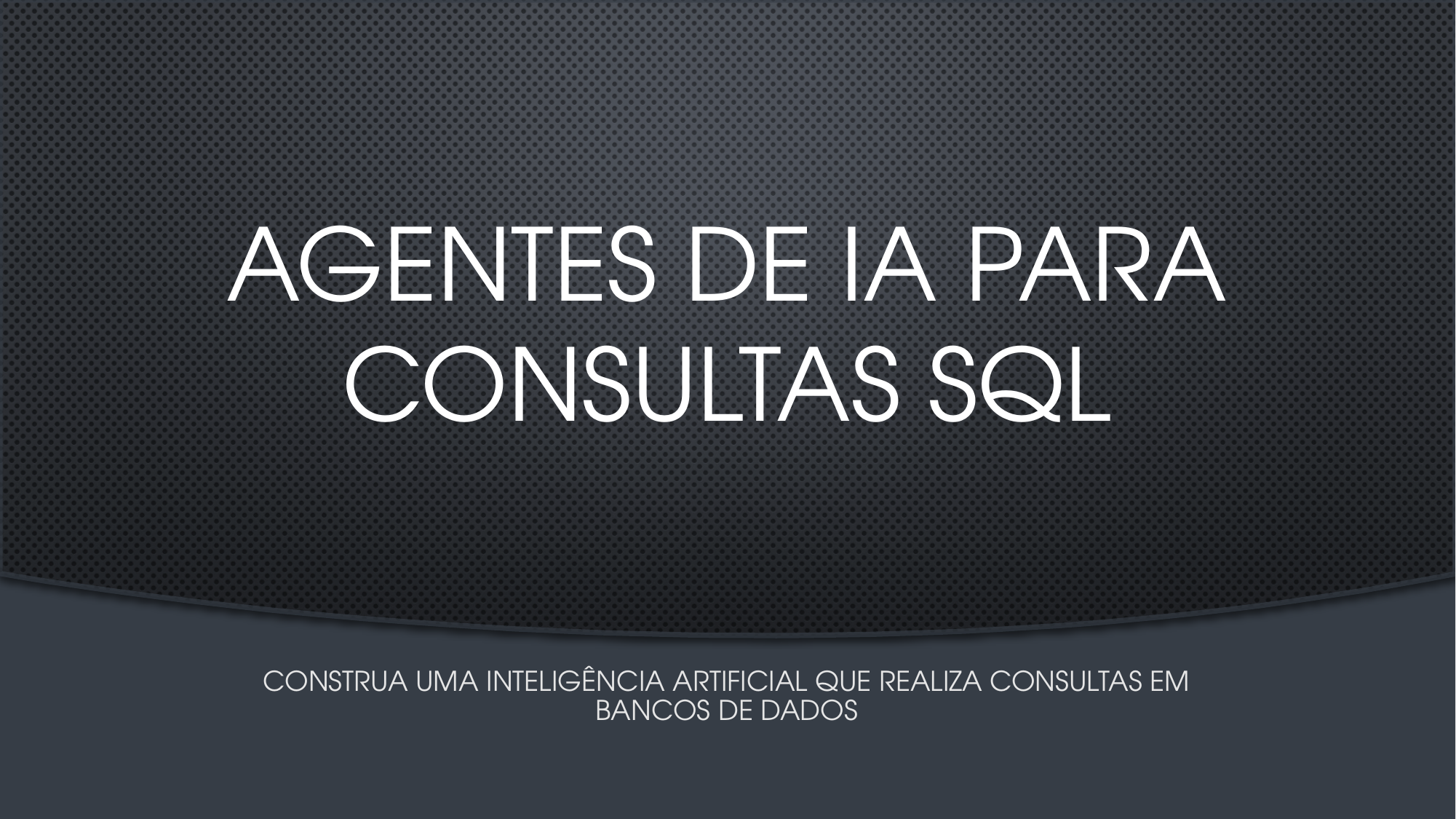

Agentes de IA para Consultas SQL
Construa uma Inteligência Artificial que realiza consultas em bancos de dados